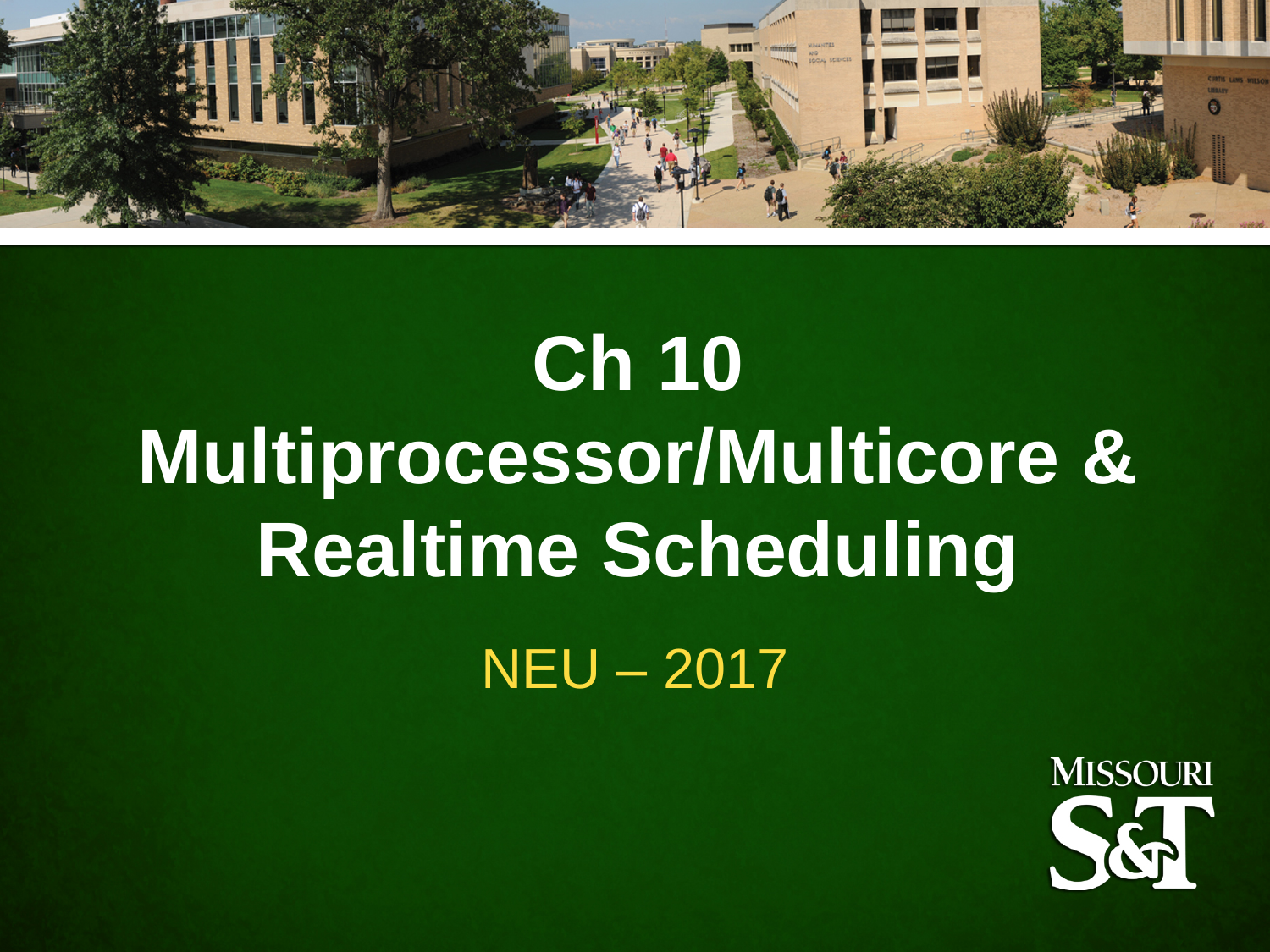

Ch 10
Multiprocessor/Multicore & Realtime Scheduling
NEU – 2017